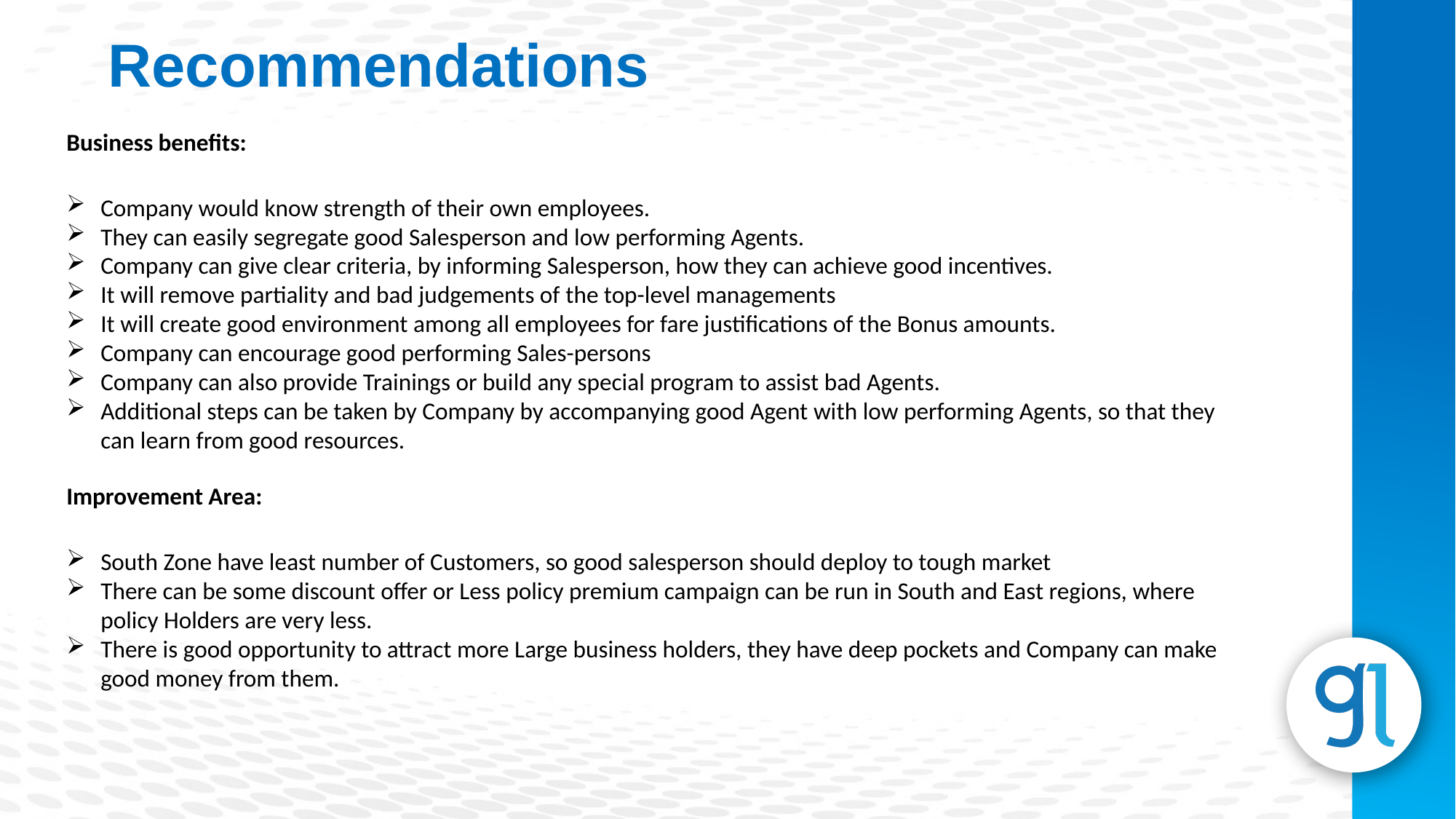

Recommendations
Business benefits:

Company would know strength of their own employees.
They can easily segregate good Salesperson and low performing Agents.
Company can give clear criteria, by informing Salesperson, how they can achieve good incentives.
It will remove partiality and bad judgements of the top-level managements
It will create good environment among all employees for fare justifications of the Bonus amounts.
Company can encourage good performing Sales-persons
Company can also provide Trainings or build any special program to assist bad Agents.
Additional steps can be taken by Company by accompanying good Agent with low performing Agents, so that they can learn from good resources.
Improvement Area:

South Zone have least number of Customers, so good salesperson should deploy to tough market
There can be some discount offer or Less policy premium campaign can be run in South and East regions, where policy Holders are very less.
There is good opportunity to attract more Large business holders, they have deep pockets and Company can make good money from them.